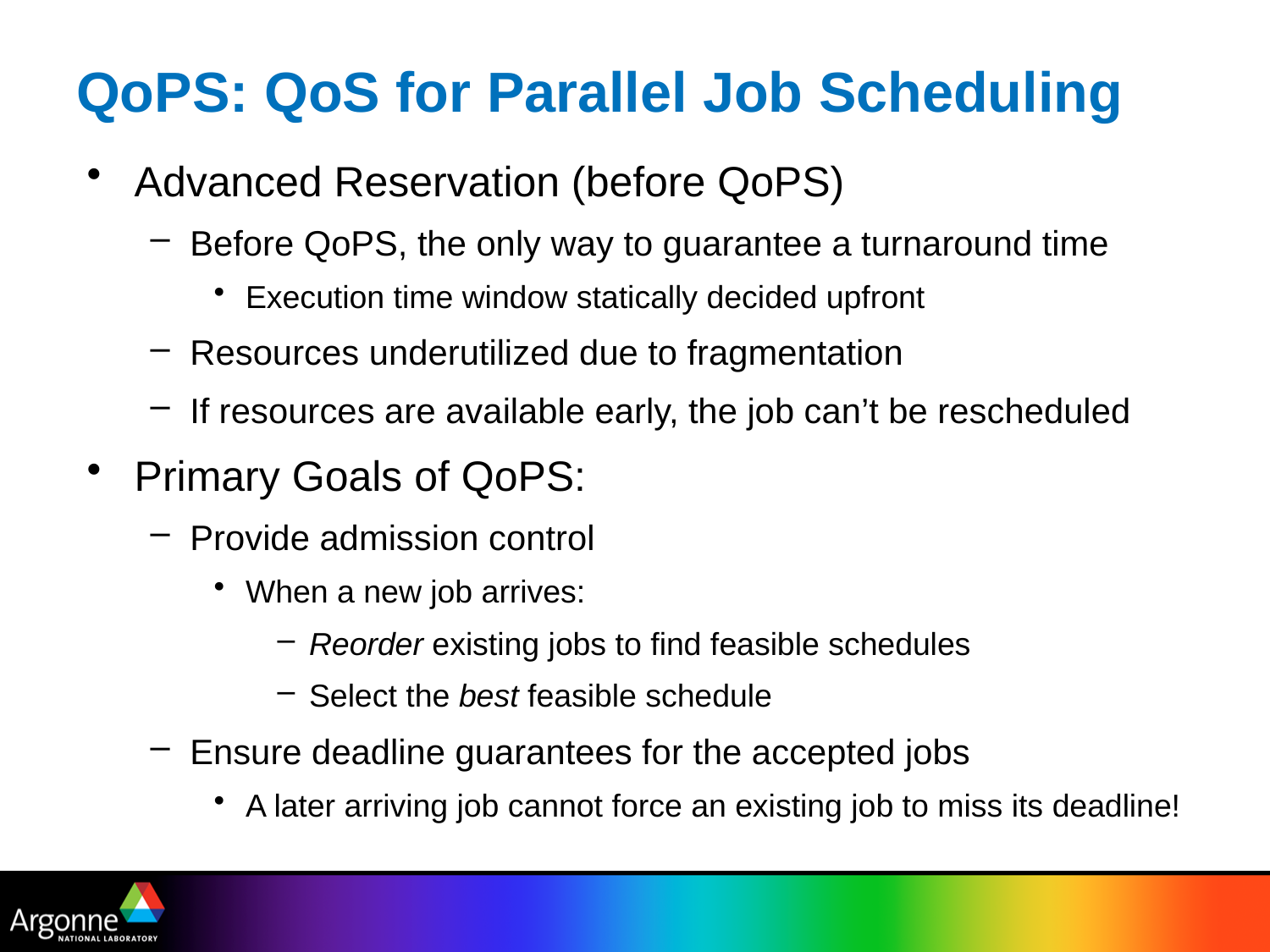

# QoPS: QoS for Parallel Job Scheduling
Advanced Reservation (before QoPS)
Before QoPS, the only way to guarantee a turnaround time
Execution time window statically decided upfront
Resources underutilized due to fragmentation
If resources are available early, the job can’t be rescheduled
Primary Goals of QoPS:
Provide admission control
When a new job arrives:
Reorder existing jobs to find feasible schedules
Select the best feasible schedule
Ensure deadline guarantees for the accepted jobs
A later arriving job cannot force an existing job to miss its deadline!